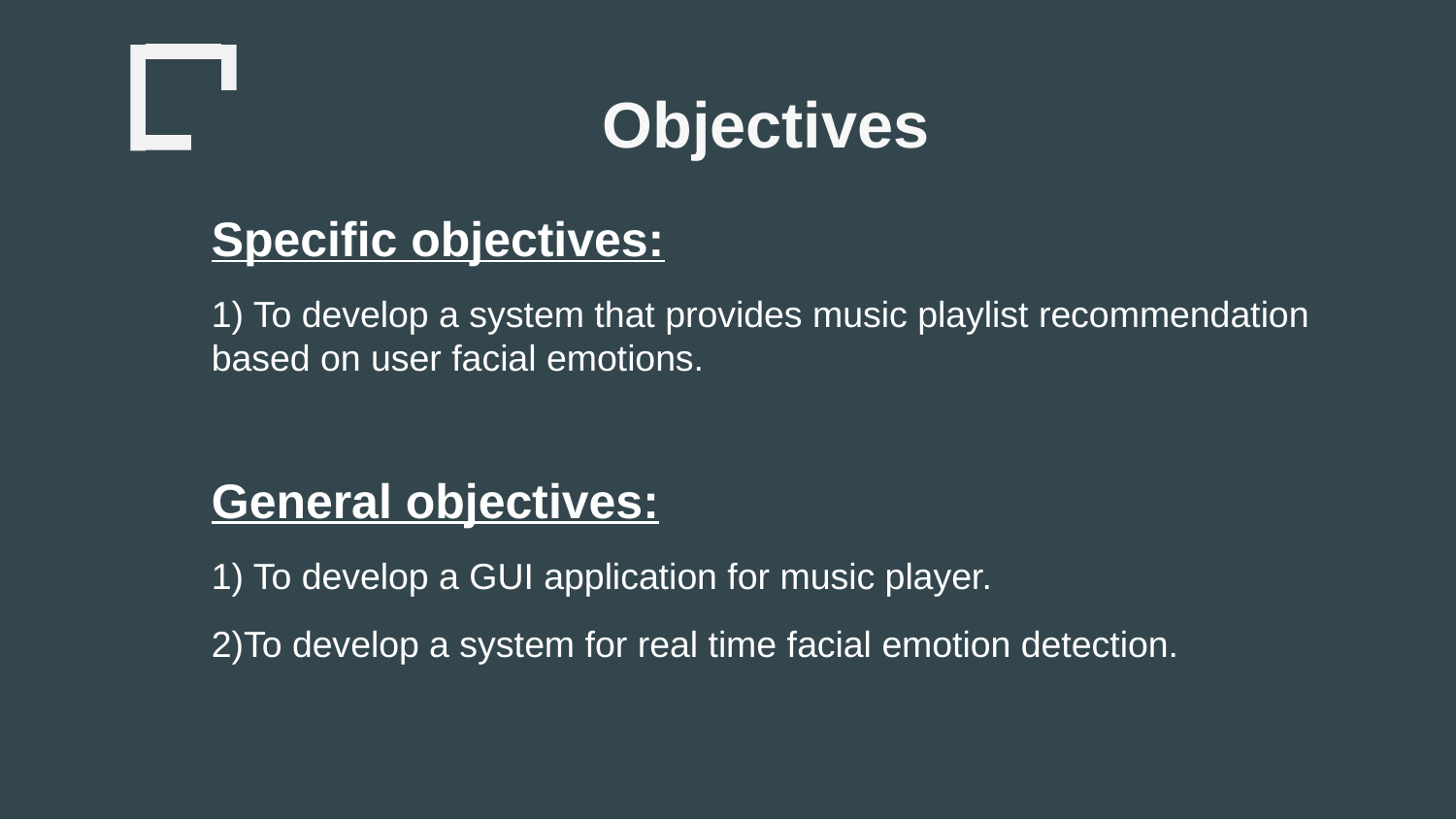

Objectives
Specific objectives:
1) To develop a system that provides music playlist recommendation based on user facial emotions.

General objectives:
1) To develop a GUI application for music player.
2)To develop a system for real time facial emotion detection.